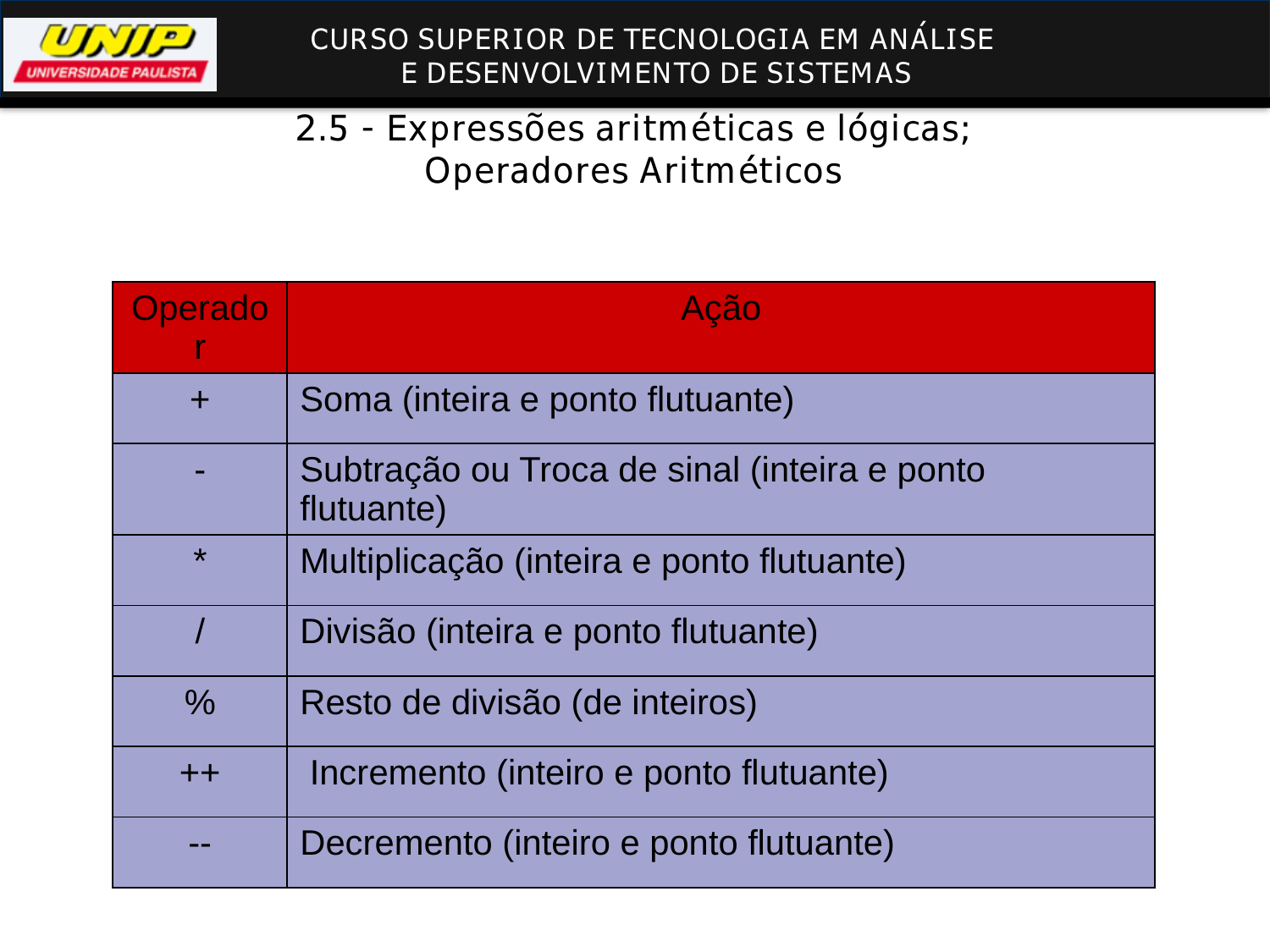

# 2.5 - Expressões aritméticas e lógicas; Operadores Aritméticos

| Operador | Ação |
| --- | --- |
| + | Soma (inteira e ponto flutuante) |
| - | Subtração ou Troca de sinal (inteira e ponto flutuante) |
| \* | Multiplicação (inteira e ponto flutuante) |
| / | Divisão (inteira e ponto flutuante) |
| % | Resto de divisão (de inteiros) |
| ++ | Incremento (inteiro e ponto flutuante) |
| -- | Decremento (inteiro e ponto flutuante) |